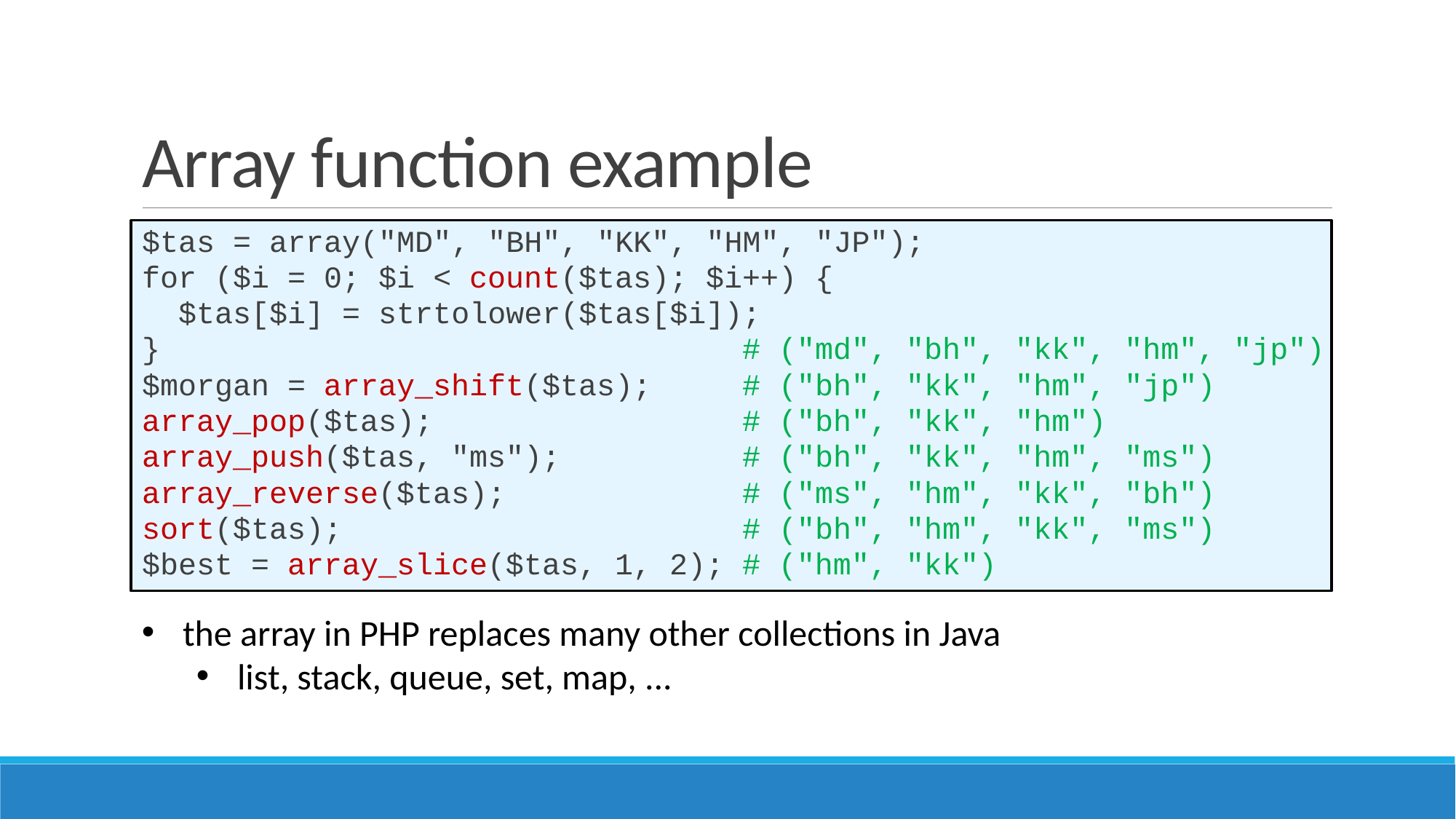

# Array function example
$tas = array("MD", "BH", "KK", "HM", "JP");
for ($i = 0; $i < count($tas); $i++) {
  $tas[$i] = strtolower($tas[$i]);
}                                # ("md", "bh", "kk", "hm", "jp")
$morgan = array_shift($tas);     # ("bh", "kk", "hm", "jp")
array_pop($tas);                 # ("bh", "kk", "hm")
array_push($tas, "ms");          # ("bh", "kk", "hm", "ms")
array_reverse($tas);             # ("ms", "hm", "kk", "bh")
sort($tas);                      # ("bh", "hm", "kk", "ms")
$best = array_slice($tas, 1, 2); # ("hm", "kk")
the array in PHP replaces many other collections in Java
list, stack, queue, set, map, ...